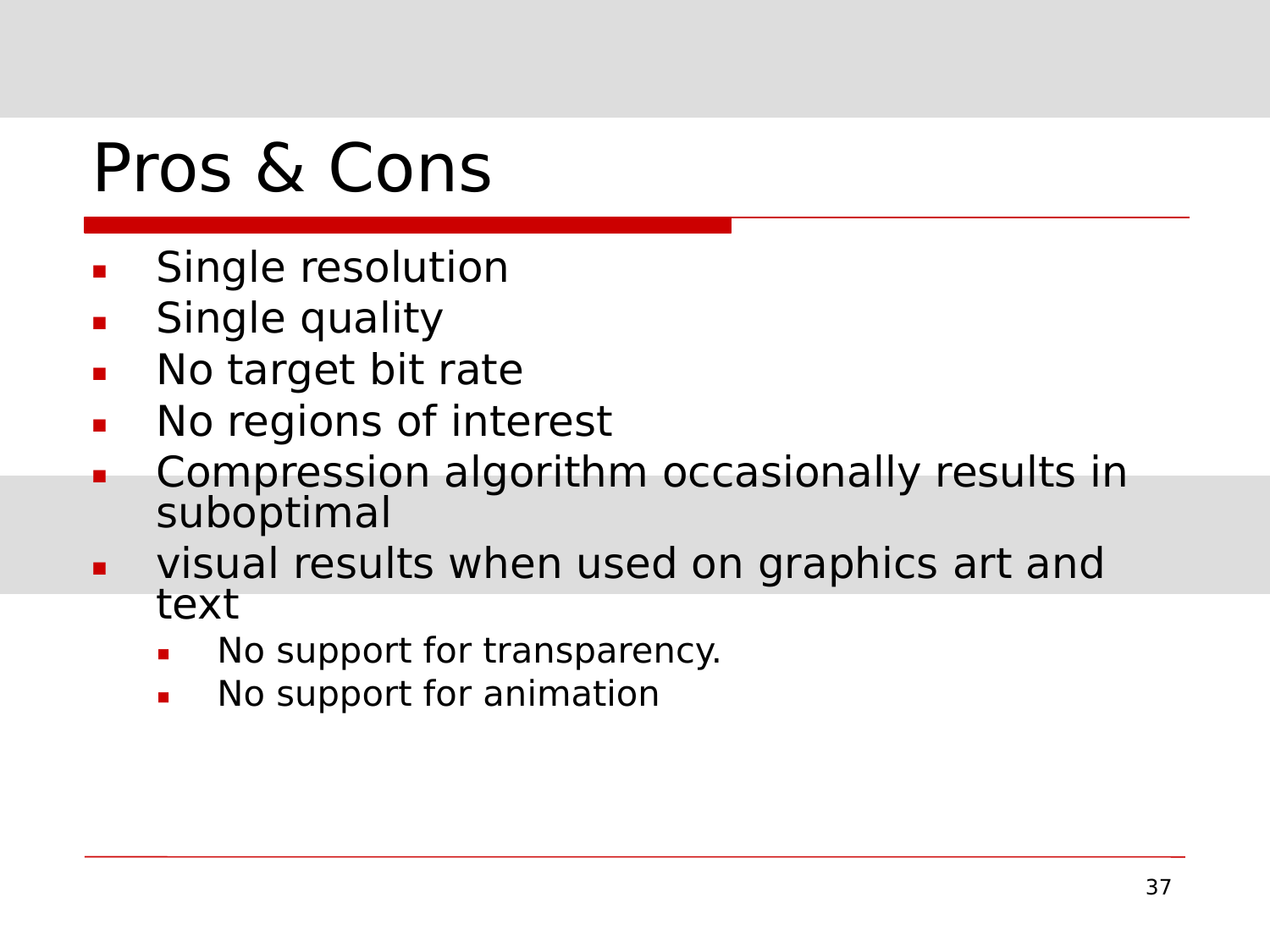

# Pros & Cons
Single resolution
Single quality
No target bit rate
No regions of interest
Compression algorithm occasionally results in suboptimal
visual results when used on graphics art and text
No support for transparency.
No support for animation
37